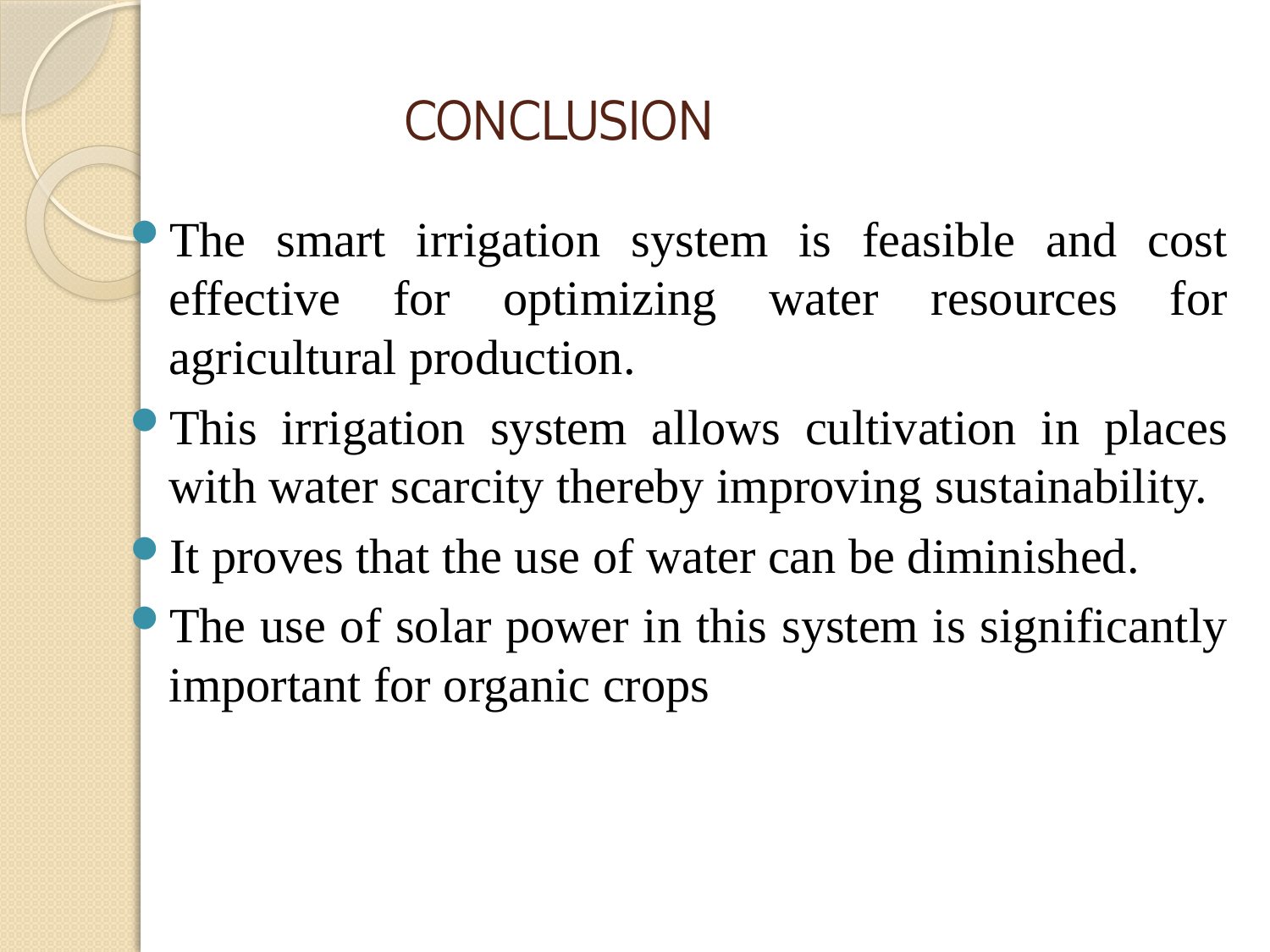

# CONCLUSION
The smart irrigation system is feasible and cost effective for optimizing water resources for agricultural production.
This irrigation system allows cultivation in places with water scarcity thereby improving sustainability.
It proves that the use of water can be diminished.
The use of solar power in this system is significantly important for organic crops